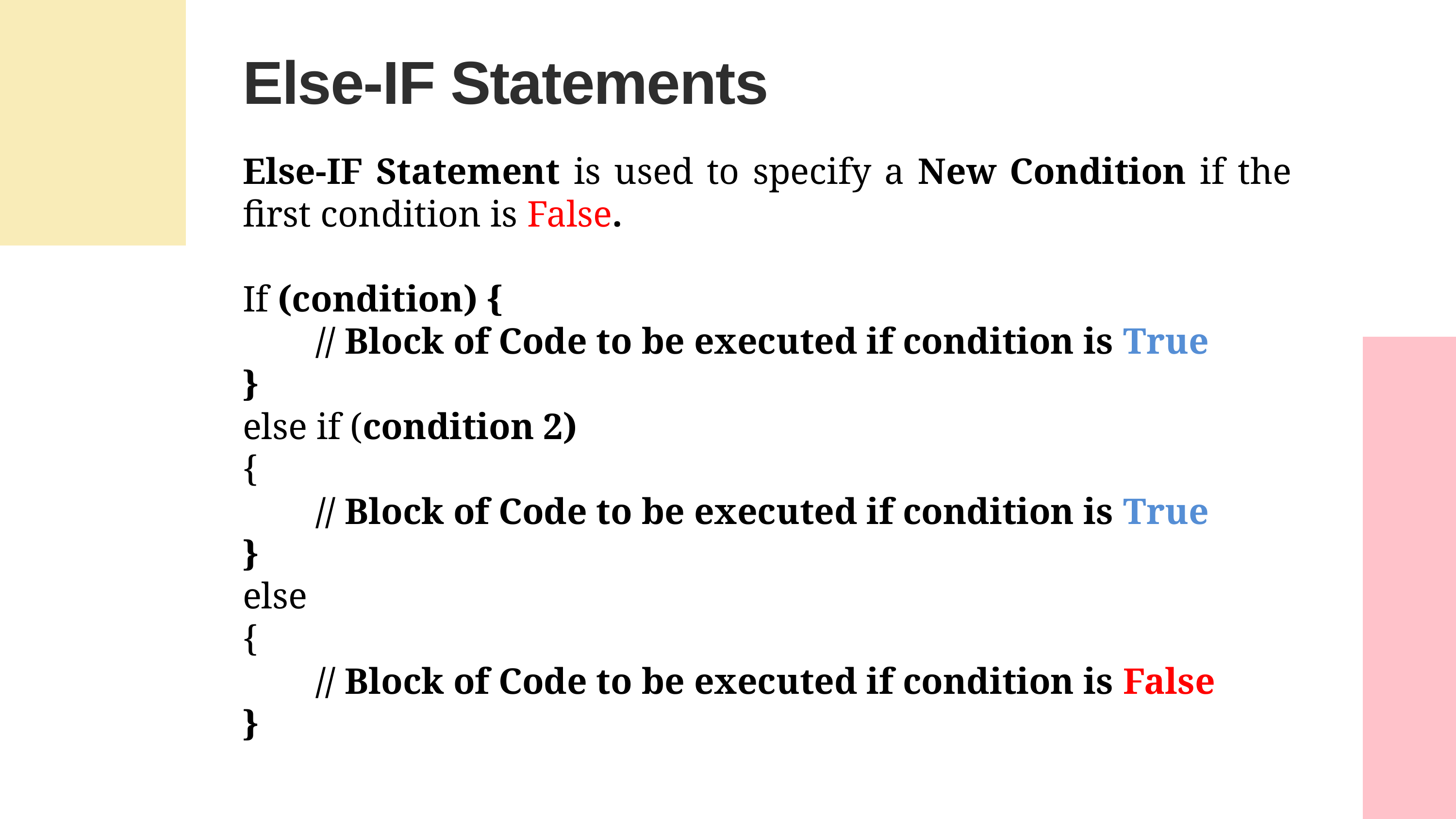

Else-IF Statements
Else-IF Statement is used to specify a New Condition if the first condition is False.

If (condition) {
	// Block of Code to be executed if condition is True
}
else if (condition 2)
{
	// Block of Code to be executed if condition is True
}
else
{
	// Block of Code to be executed if condition is False
}